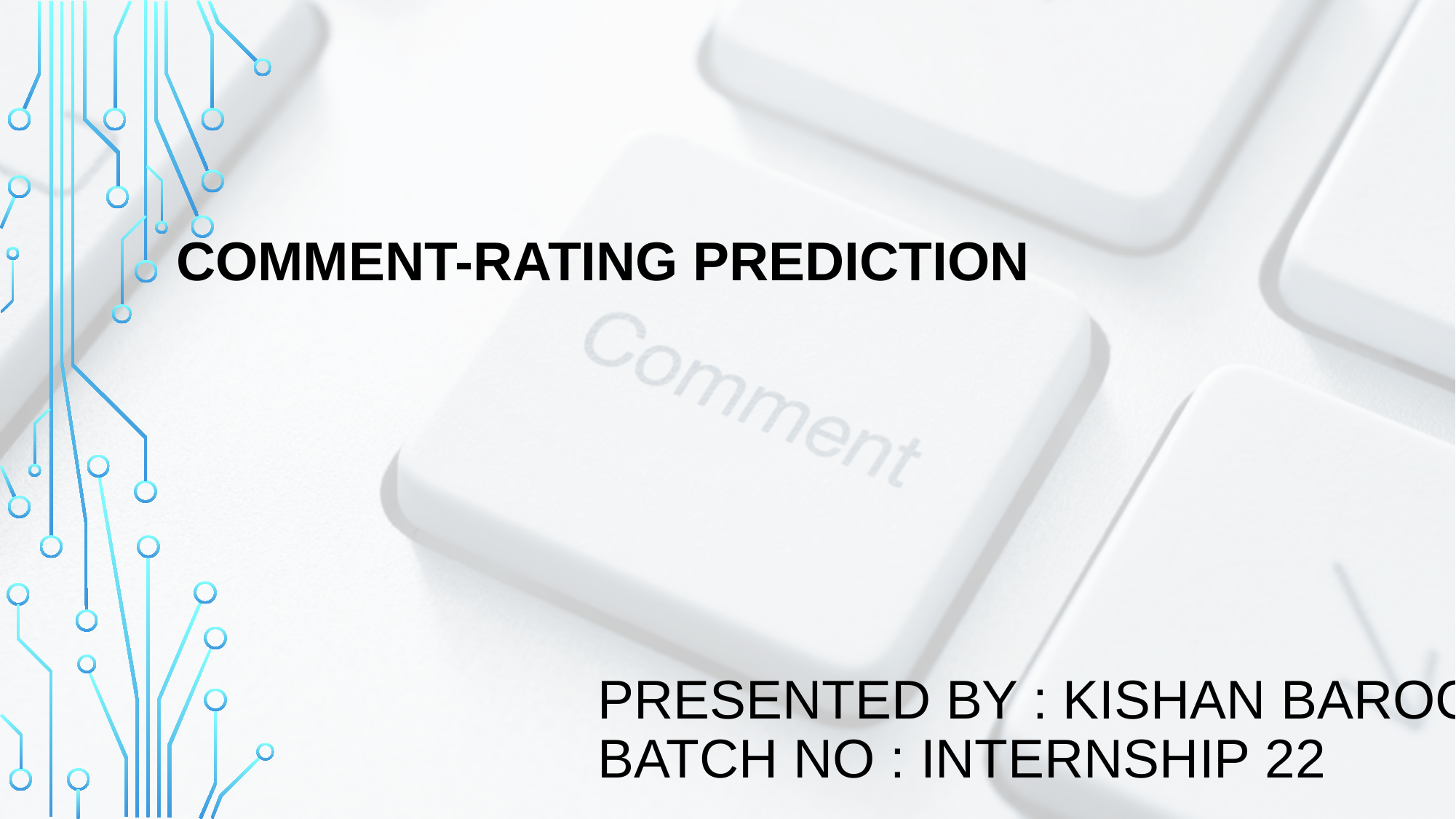

Comment-rating prediction
# Presented by : Kishan Barochiya Batch no : Internship 22